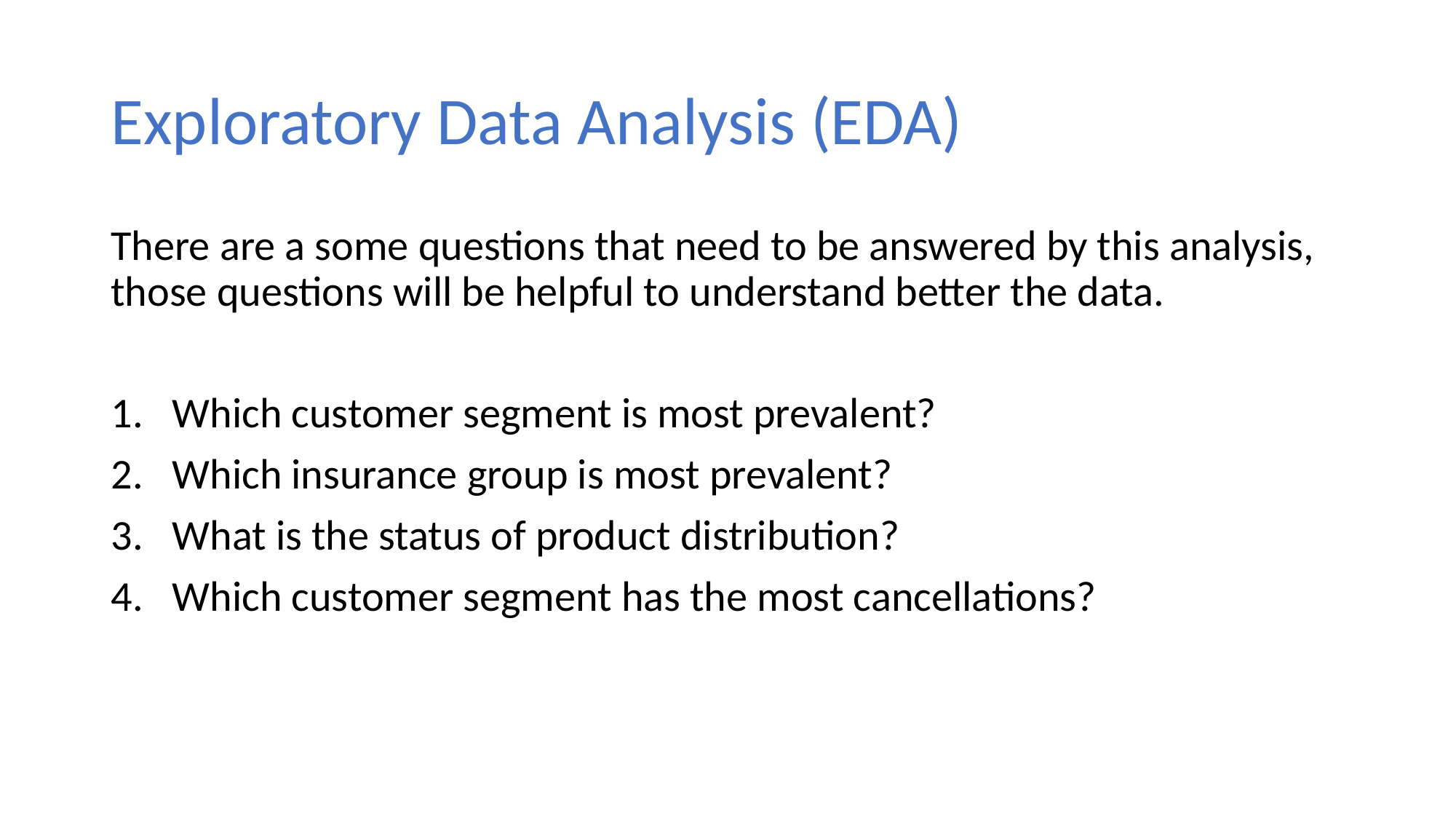

# Exploratory Data Analysis (EDA)
There are a some questions that need to be answered by this analysis, those questions will be helpful to understand better the data.

Which customer segment is most prevalent?
Which insurance group is most prevalent?
What is the status of product distribution?
Which customer segment has the most cancellations?